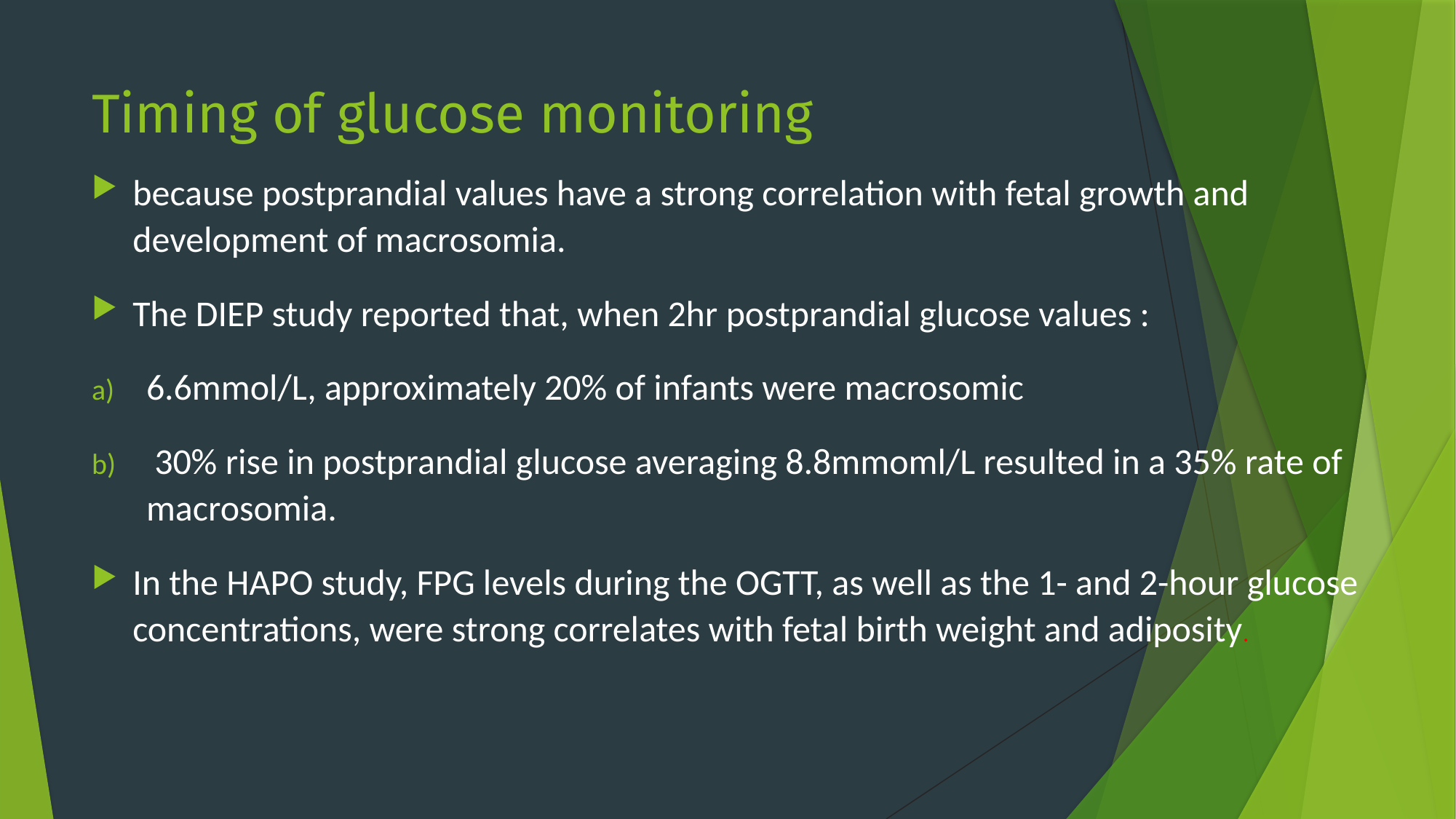

# Timing of glucose monitoring
because postprandial values have a strong correlation with fetal growth and development of macrosomia.
The DIEP study reported that, when 2hr postprandial glucose values :
6.6mmol/L, approximately 20% of infants were macrosomic
 30% rise in postprandial glucose averaging 8.8mmoml/L resulted in a 35% rate of macrosomia.
In the HAPO study, FPG levels during the OGTT, as well as the 1- and 2-hour glucose concentrations, were strong correlates with fetal birth weight and adiposity.